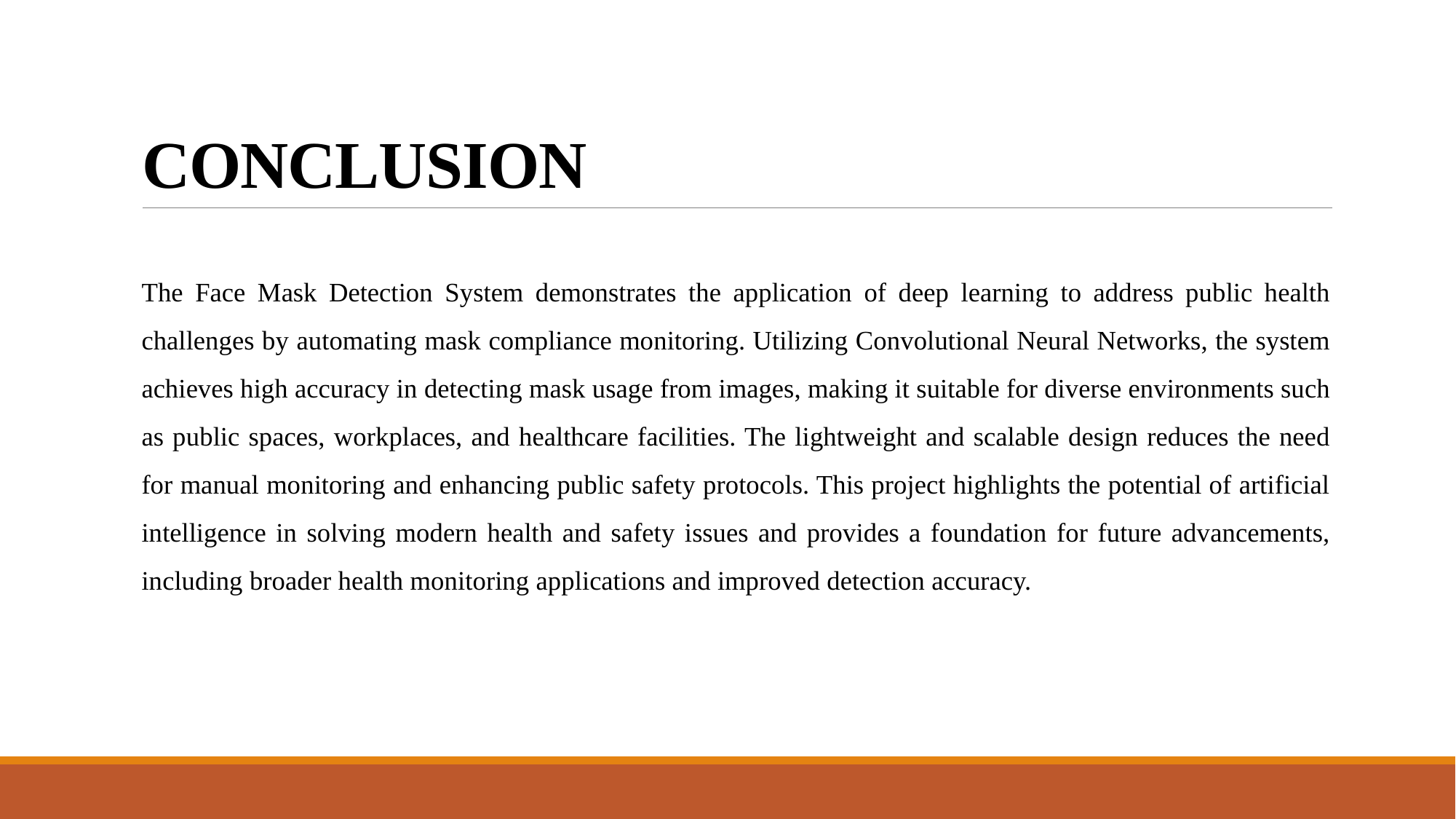

# CONCLUSION
The Face Mask Detection System demonstrates the application of deep learning to address public health challenges by automating mask compliance monitoring. Utilizing Convolutional Neural Networks, the system achieves high accuracy in detecting mask usage from images, making it suitable for diverse environments such as public spaces, workplaces, and healthcare facilities. The lightweight and scalable design reduces the need for manual monitoring and enhancing public safety protocols. This project highlights the potential of artificial intelligence in solving modern health and safety issues and provides a foundation for future advancements, including broader health monitoring applications and improved detection accuracy.